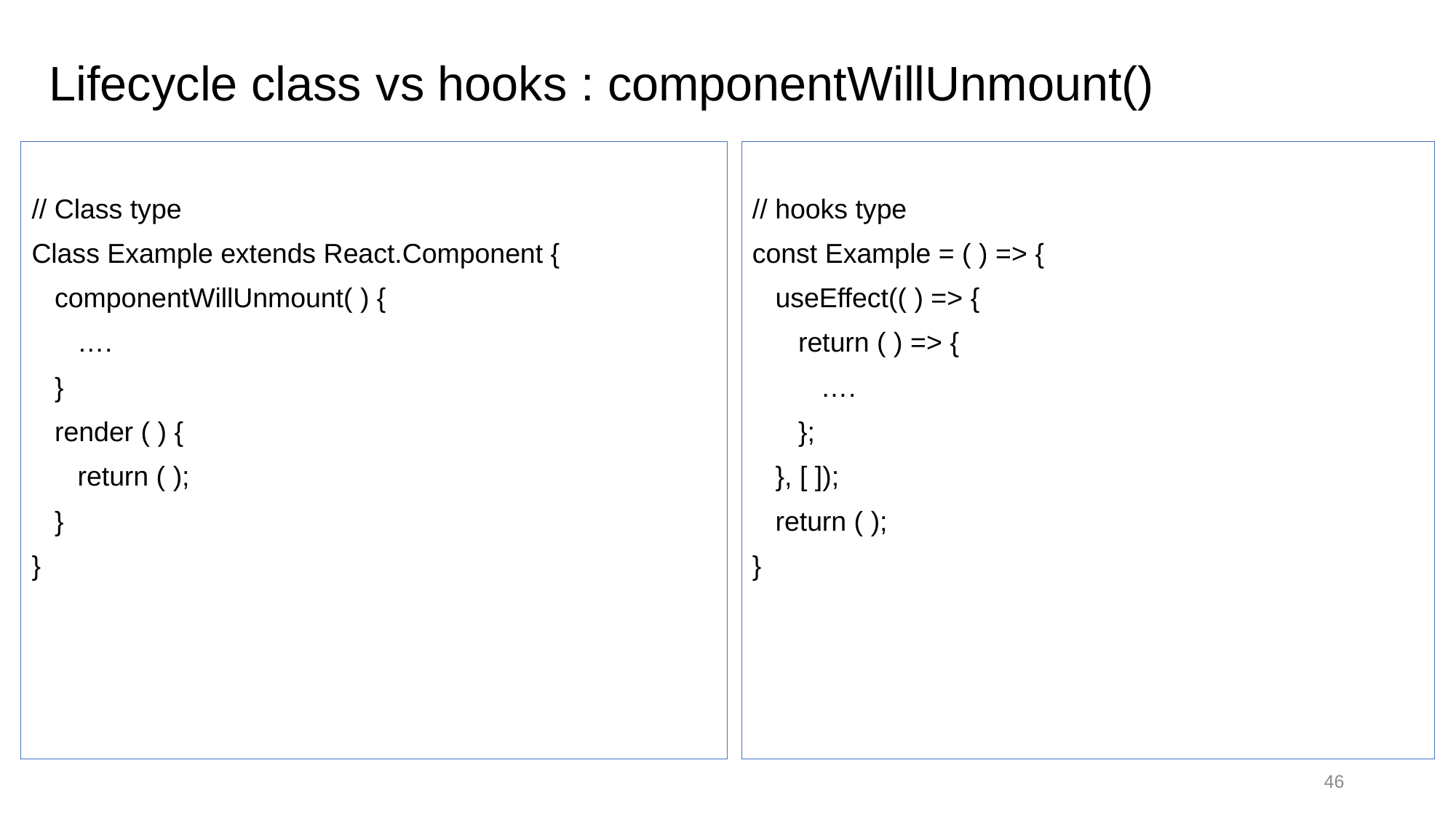

# Lifecycle class vs hooks : componentWillUnmount()

// Class type
Class Example extends React.Component {
   componentWillUnmount( ) {
      ….
   }
   render ( ) {
      return ( );
   }
}

// hooks type
const Example = ( ) => {
   useEffect(( ) => {
      return ( ) => {
         ….
      };
   }, [ ]);
   return ( );
}
46